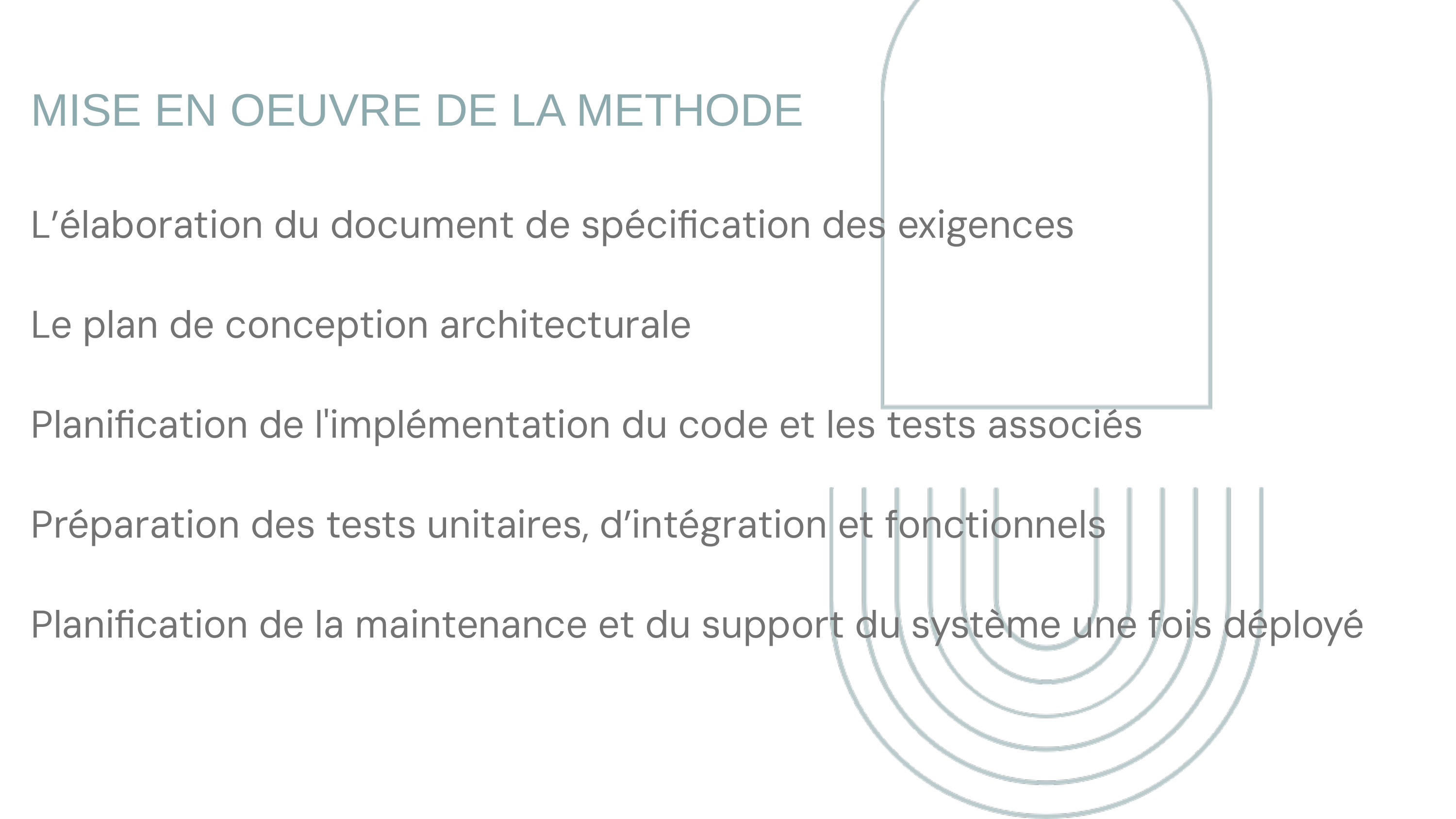

MISE EN OEUVRE DE LA METHODE
L’élaboration du document de spécification des exigences

Le plan de conception architecturale

Planification de l'implémentation du code et les tests associés

Préparation des tests unitaires, d’intégration et fonctionnels

Planification de la maintenance et du support du système une fois déployé